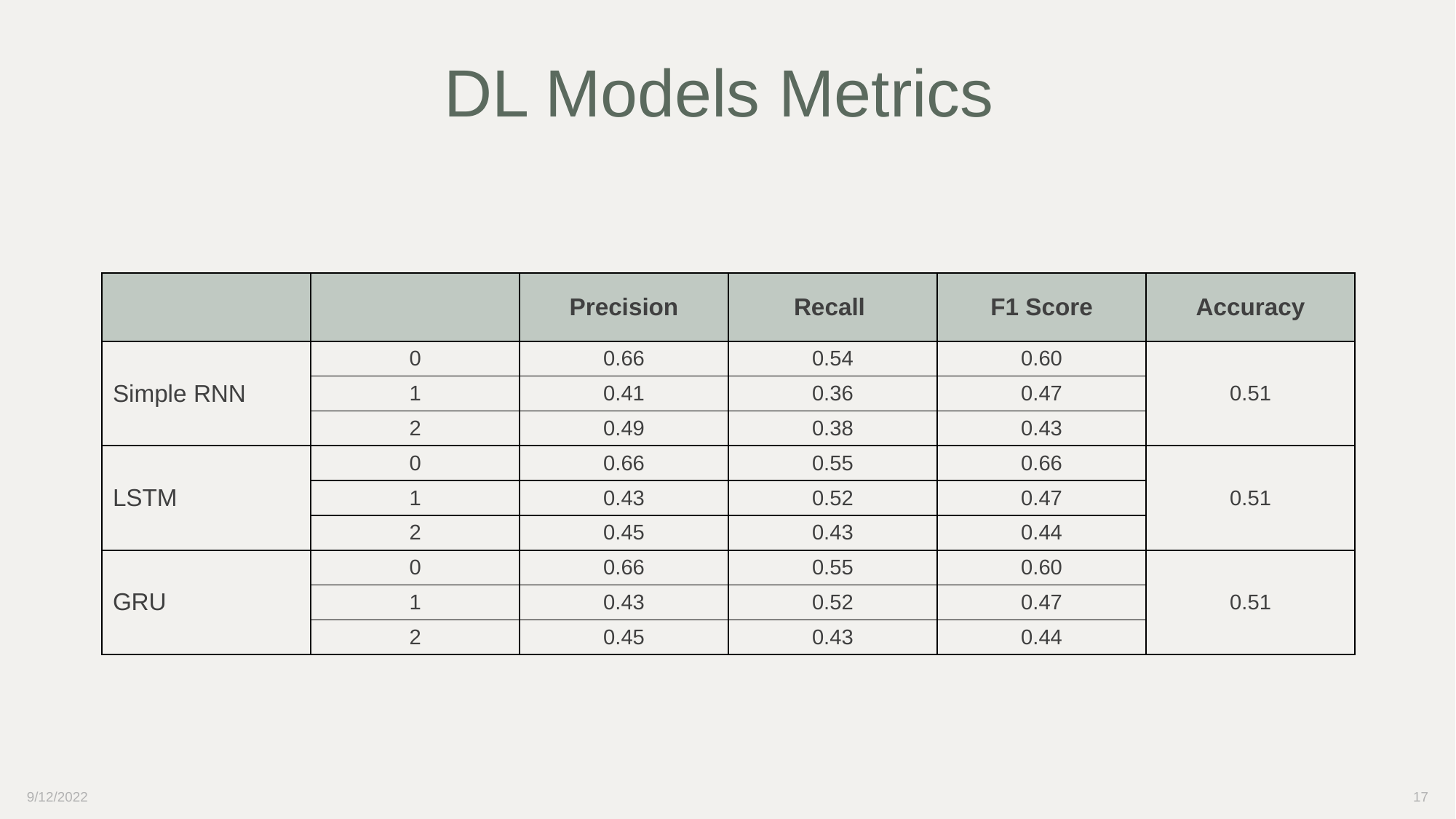

# DL Models Metrics
|  |  | Precision | Recall | F1 Score | Accuracy |
| --- | --- | --- | --- | --- | --- |
| Simple RNN | 0 | 0.66 | 0.54 | 0.60 | 0.51 |
|  | 1 | 0.41 | 0.36 | 0.47 |  |
|  | 2 | 0.49 | 0.38 | 0.43 |  |
| LSTM | 0 | 0.66 | 0.55 | 0.66 | 0.51 |
|  | 1 | 0.43 | 0.52 | 0.47 |  |
|  | 2 | 0.45 | 0.43 | 0.44 |  |
| GRU | 0 | 0.66 | 0.55 | 0.60 | 0.51 |
|  | 1 | 0.43 | 0.52 | 0.47 |  |
|  | 2 | 0.45 | 0.43 | 0.44 |  |
9/12/2022
17